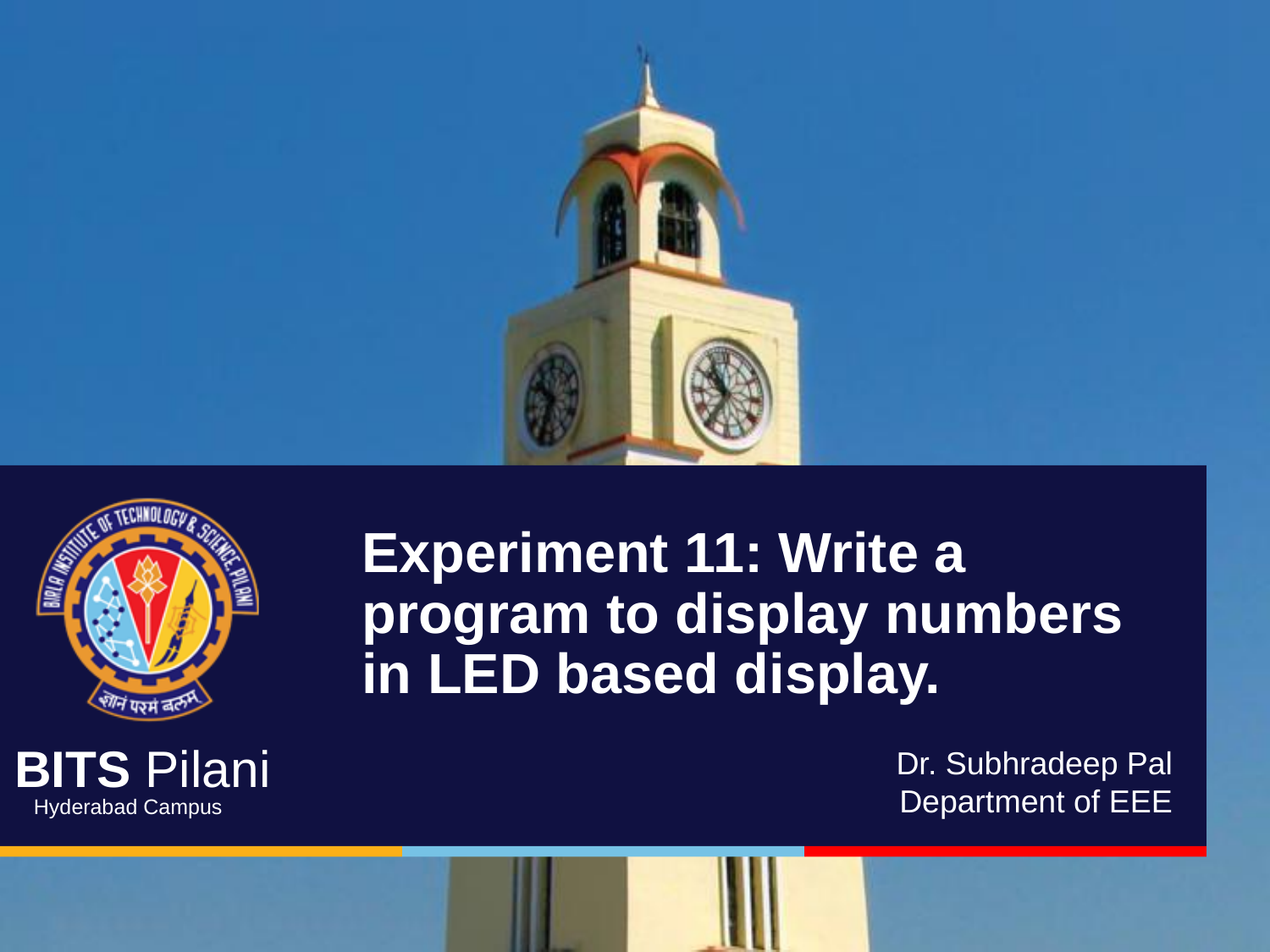

# Experiment 11: Write a program to display numbers in LED based display.

Dr. Subhradeep Pal
Department of EEE